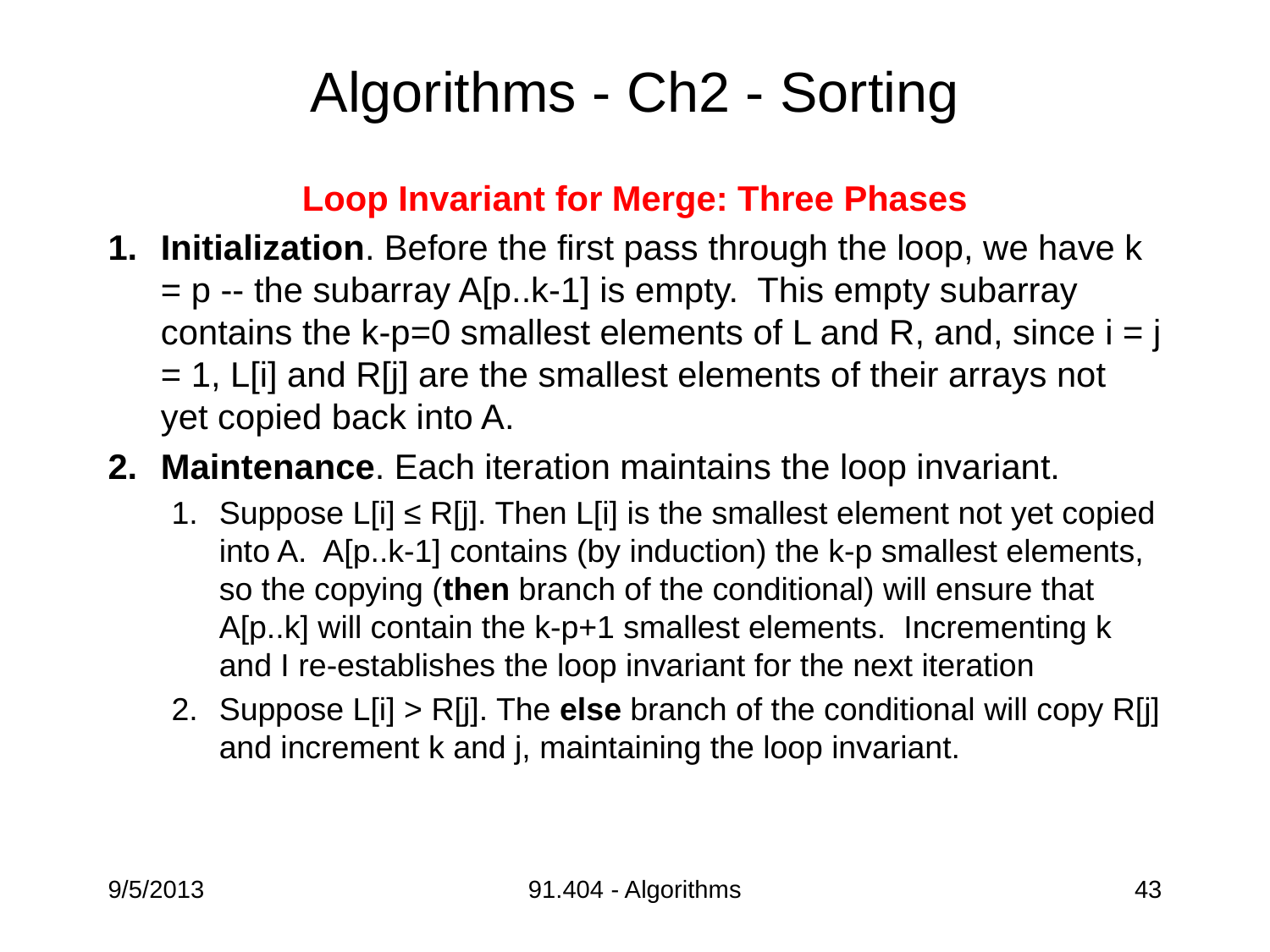

# Algorithms - Ch2 - Sorting
Loop Invariant for Merge: Three Phases
Initialization. Before the first pass through the loop, we have k = p -- the subarray A[p..k-1] is empty.  This empty subarray contains the k-p=0 smallest elements of L and R, and, since i = j = 1, L[i] and R[j] are the smallest elements of their arrays not yet copied back into A.
Maintenance. Each iteration maintains the loop invariant.
Suppose L[i] ≤ R[j]. Then L[i] is the smallest element not yet copied into A.  A[p..k-1] contains (by induction) the k-p smallest elements, so the copying (then branch of the conditional) will ensure that A[p..k] will contain the k-p+1 smallest elements.  Incrementing k and I re-establishes the loop invariant for the next iteration
Suppose L[i] > R[j]. The else branch of the conditional will copy R[j] and increment k and j, maintaining the loop invariant.
9/5/2013
91.404 - Algorithms
43